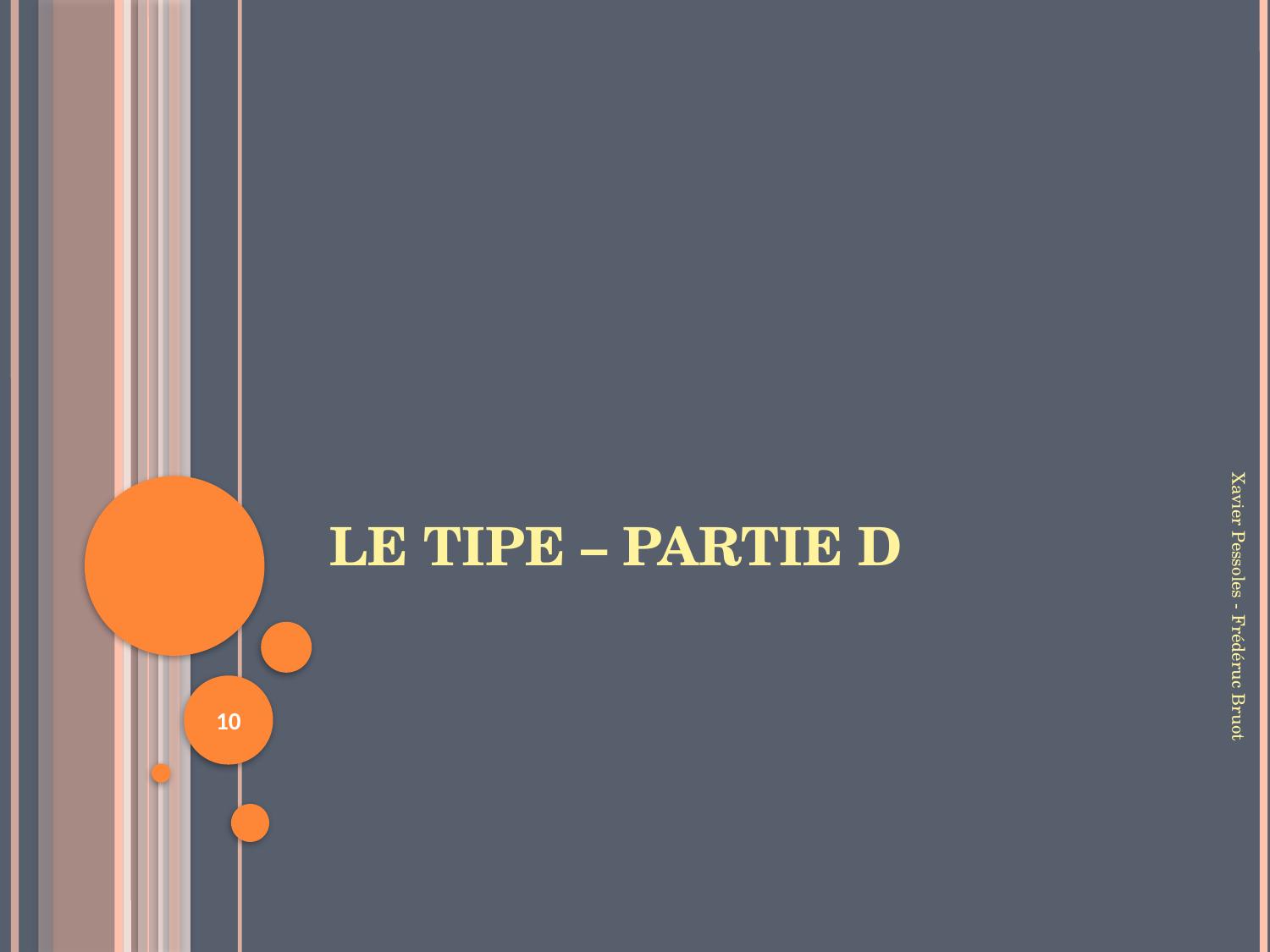

# Le TIPE – Partie D
Xavier Pessoles - Frédéruc Bruot
10